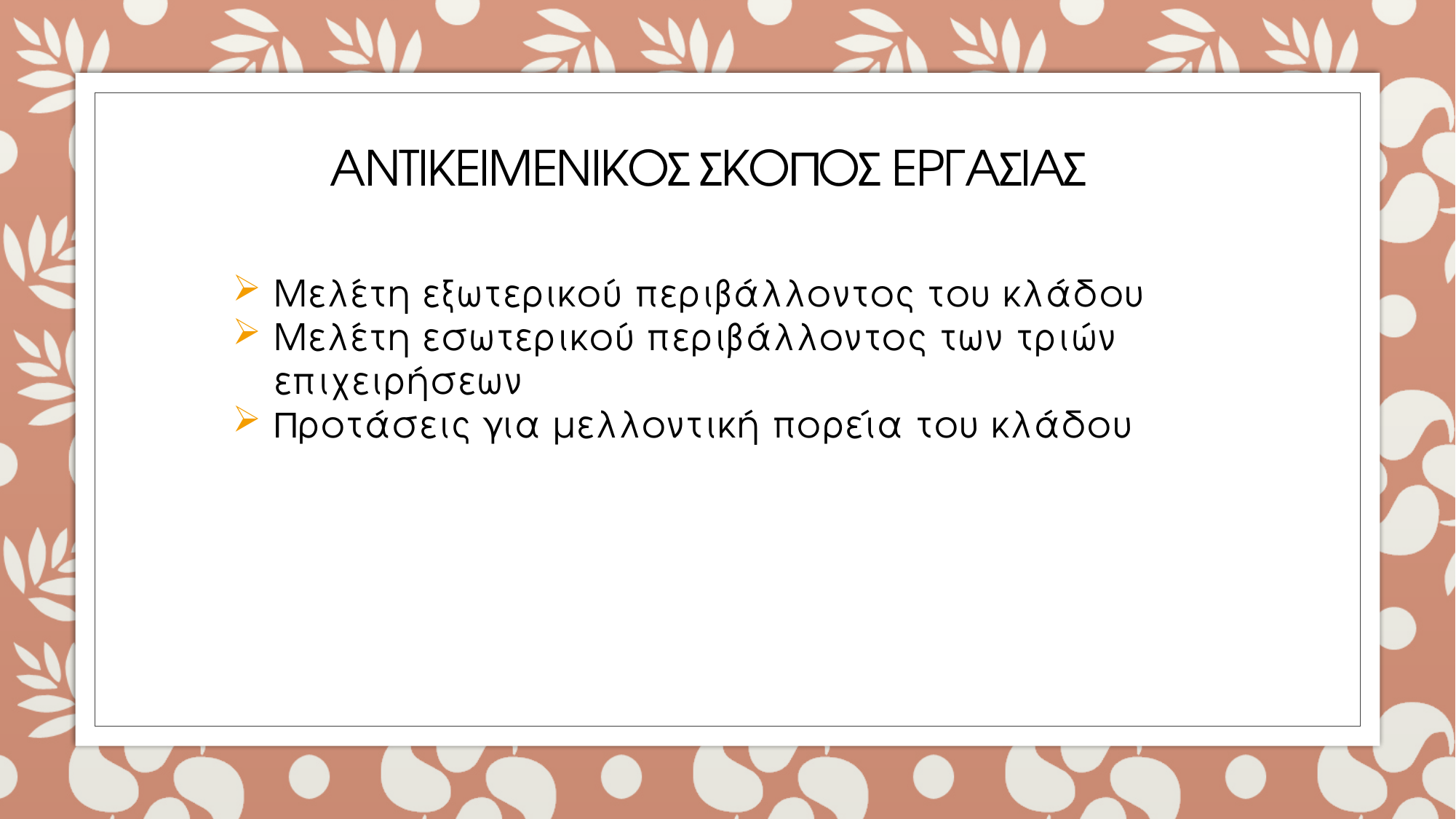

ΑντικειμενικΟς σκοπΟς εργασΙας

Μελέτη εξωτερικού περιβάλλοντος του κλάδου
Μελέτη εσωτερικού περιβάλλοντος των τριών επιχειρήσεων
Προτάσεις για μελλοντική πορεία του κλάδου